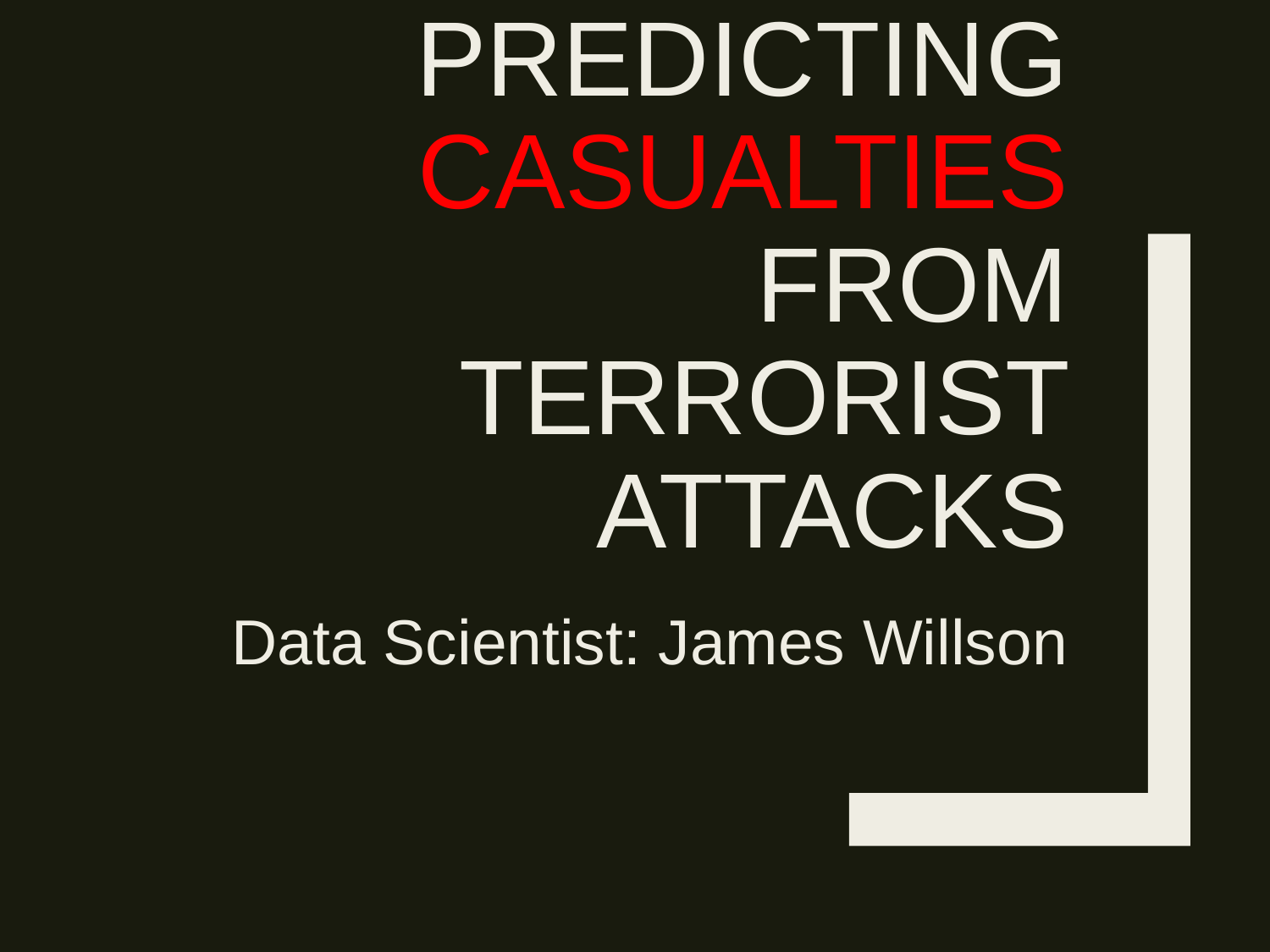

# Predicting Casualties from Terrorist attacks
Data Scientist: James Willson